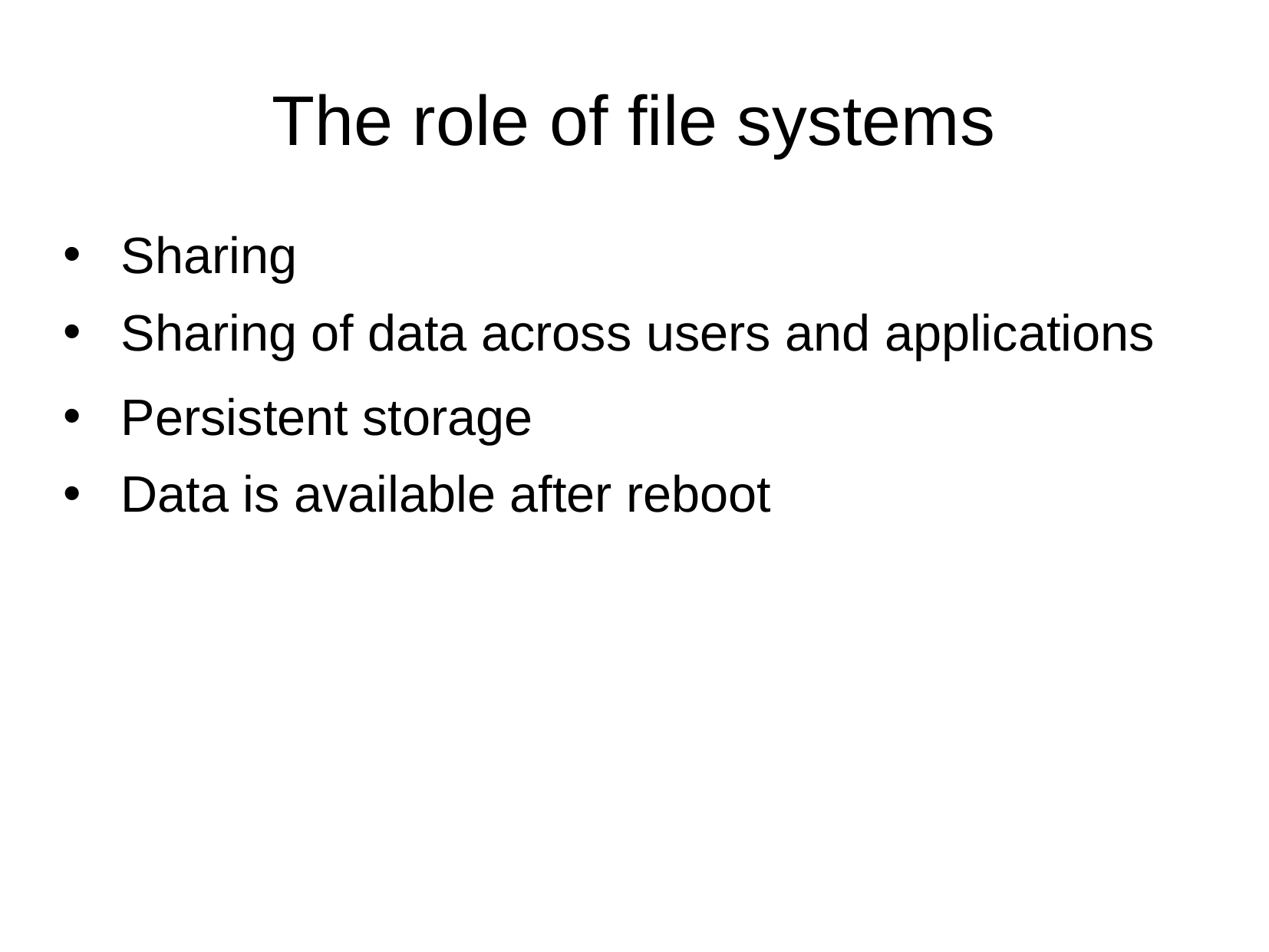

The role of file systems
Sharing
Sharing of data across users and applications
Persistent storage
Data is available after reboot